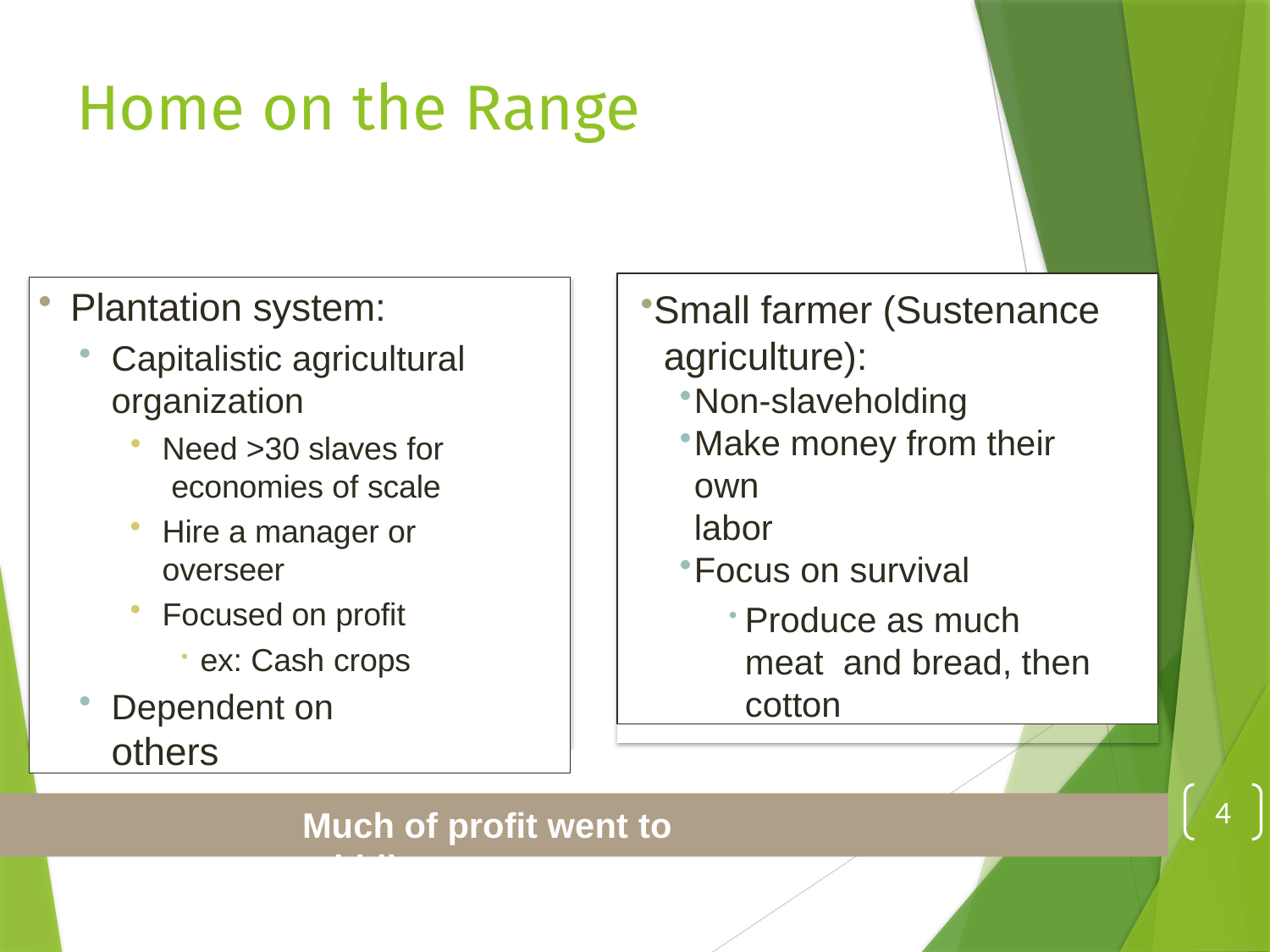

# Home on the Range

Small farmer (Sustenance  agriculture):
Non-slaveholding
Make money from their own
labor
Focus on survival
Produce as much meat  and bread, then cotton

Plantation system:
Capitalistic agricultural
organization
Need >30 slaves for  economies of scale
Hire a manager or overseer
Focused on profit
ex: Cash crops
Dependent on others

4

Much of profit went to middlemen